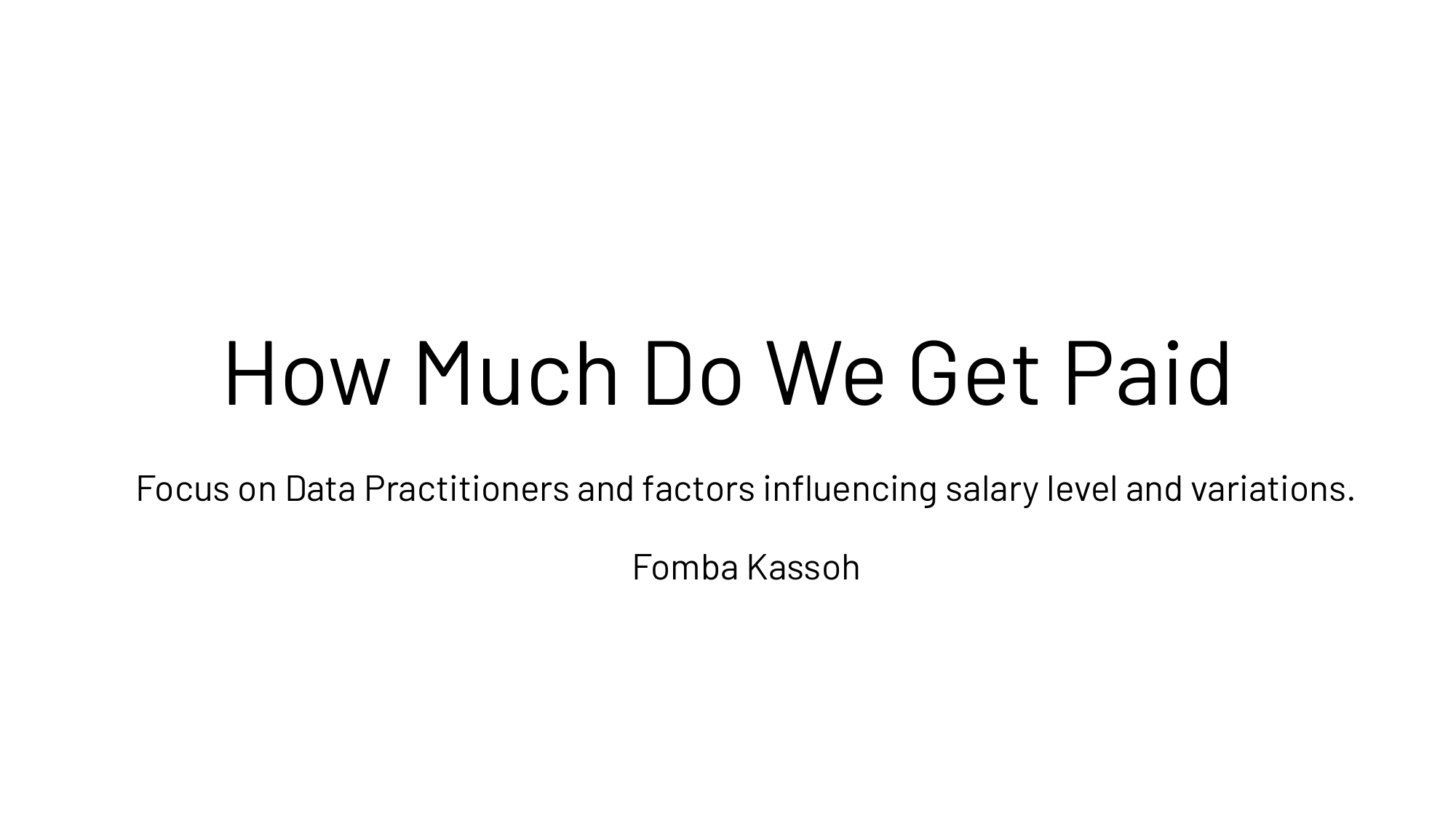

# How Much Do We Get Paid
Focus on Data Practitioners and factors influencing salary level and variations.
Fomba Kassoh